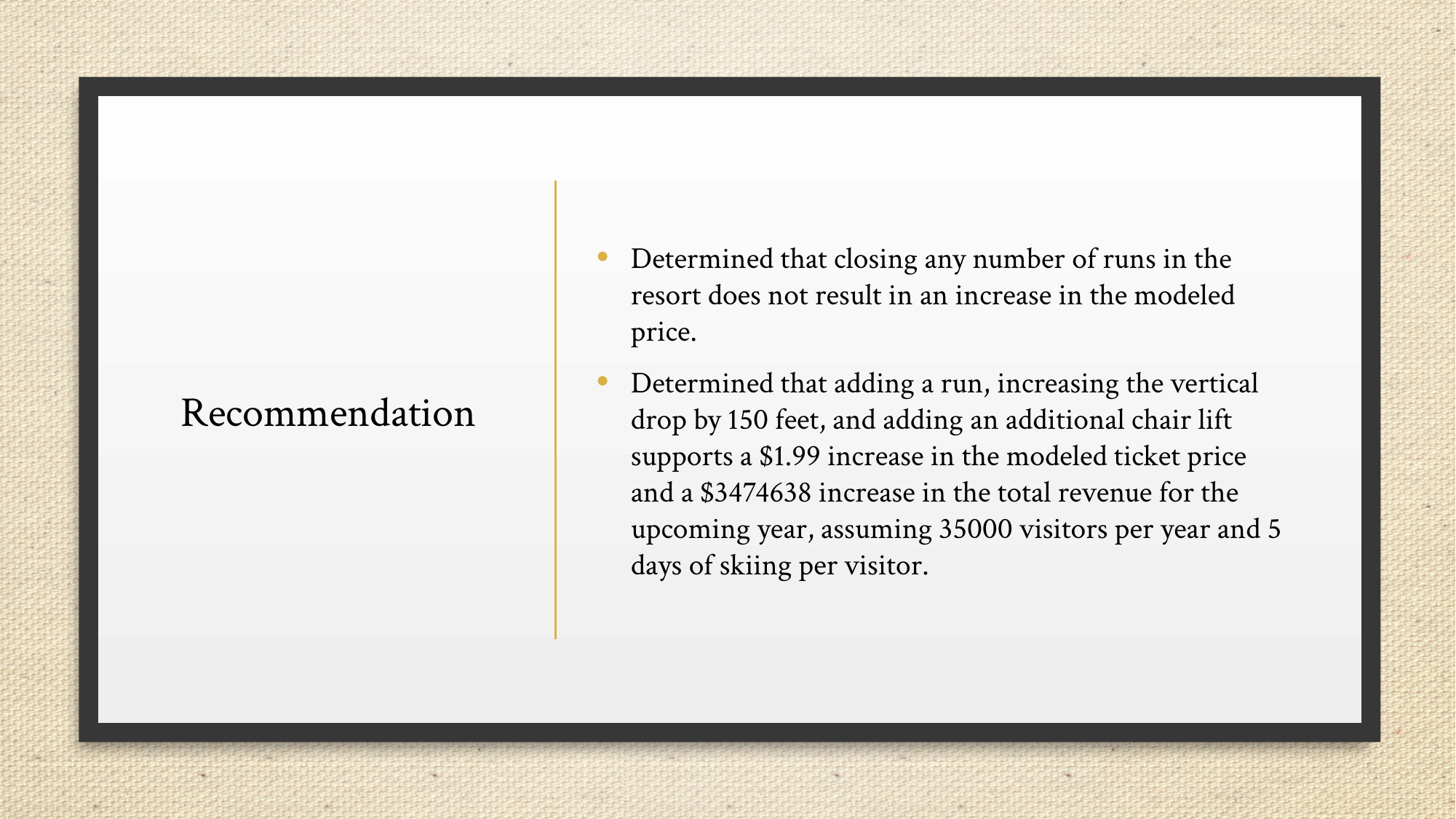

# Recommendation
Determined that closing any number of runs in the resort does not result in an increase in the modeled price.
Determined that adding a run, increasing the vertical drop by 150 feet, and adding an additional chair lift supports a $1.99 increase in the modeled ticket price and a $3474638 increase in the total revenue for the upcoming year, assuming 35000 visitors per year and 5 days of skiing per visitor.